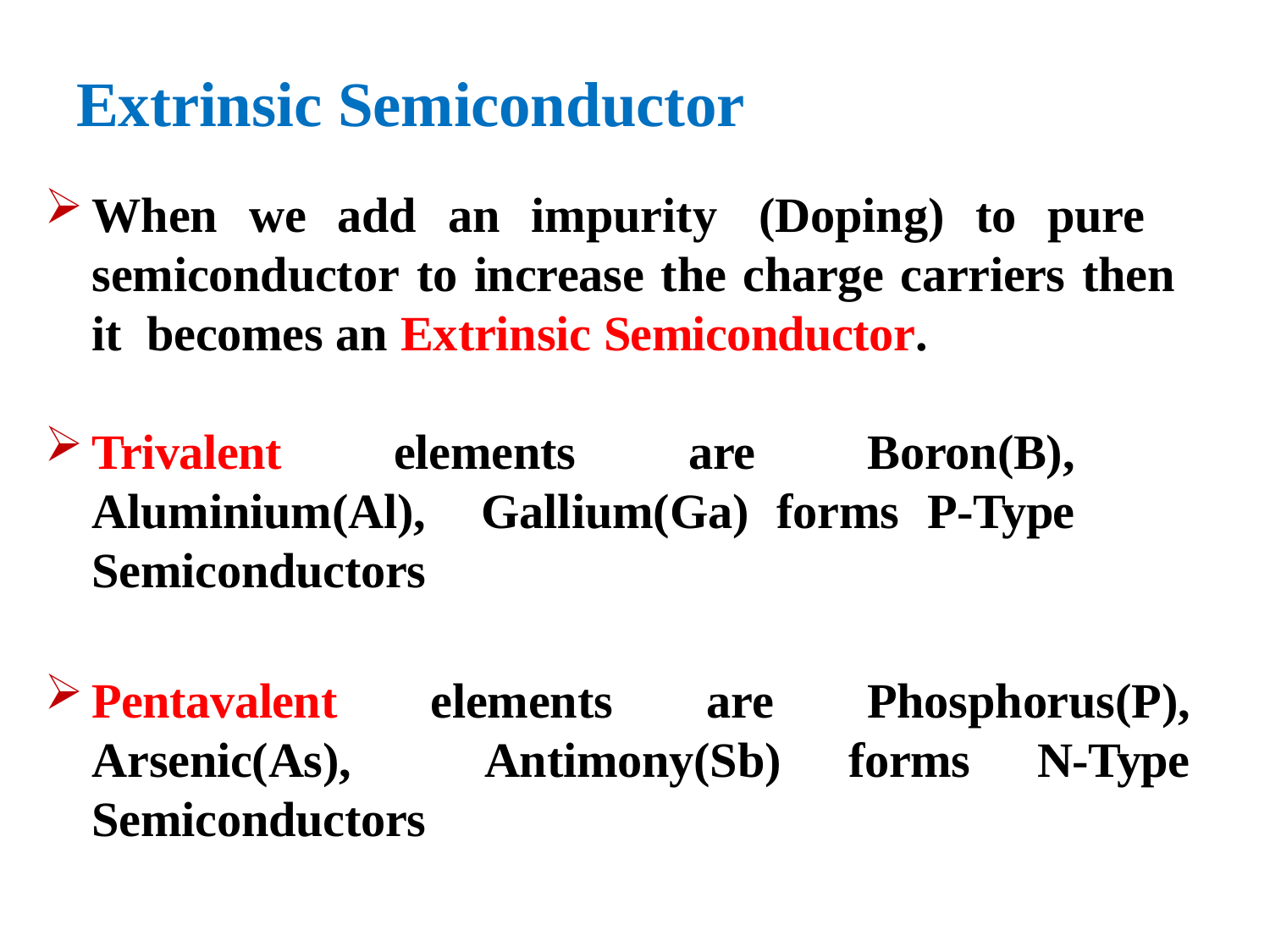

# Extrinsic Semiconductor
When we add an impurity	(Doping) to pure  semiconductor to increase the charge carriers then it  becomes an Extrinsic Semiconductor.

Trivalent elements are Boron(B), Aluminium(Al),  Gallium(Ga) forms P-Type Semiconductors

Pentavalent elements are Phosphorus(P), Arsenic(As),  Antimony(Sb) forms N-Type Semiconductors